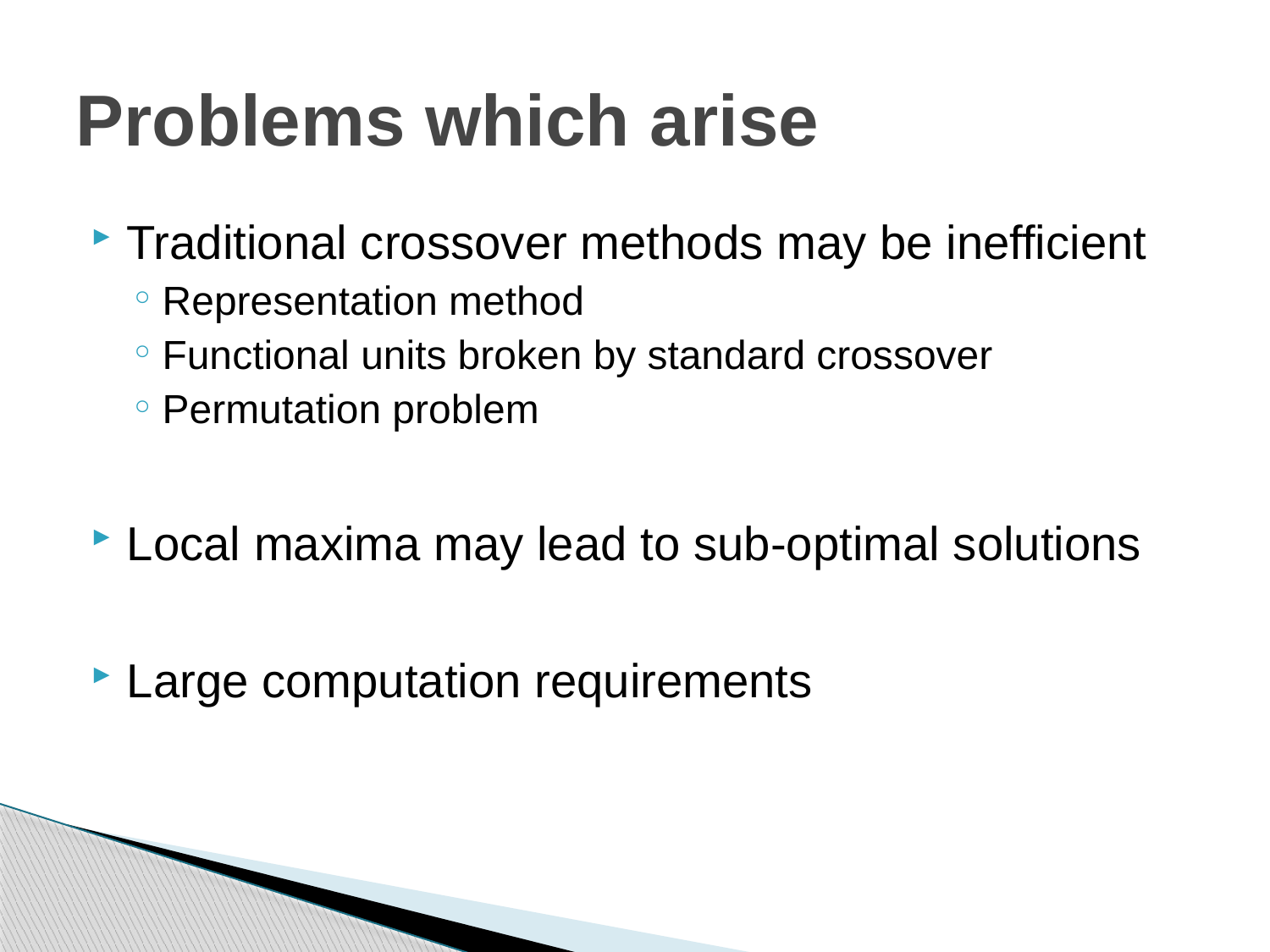

# Problems which arise
Traditional crossover methods may be inefficient
Representation method
Functional units broken by standard crossover
Permutation problem

Local maxima may lead to sub-optimal solutions

Large computation requirements